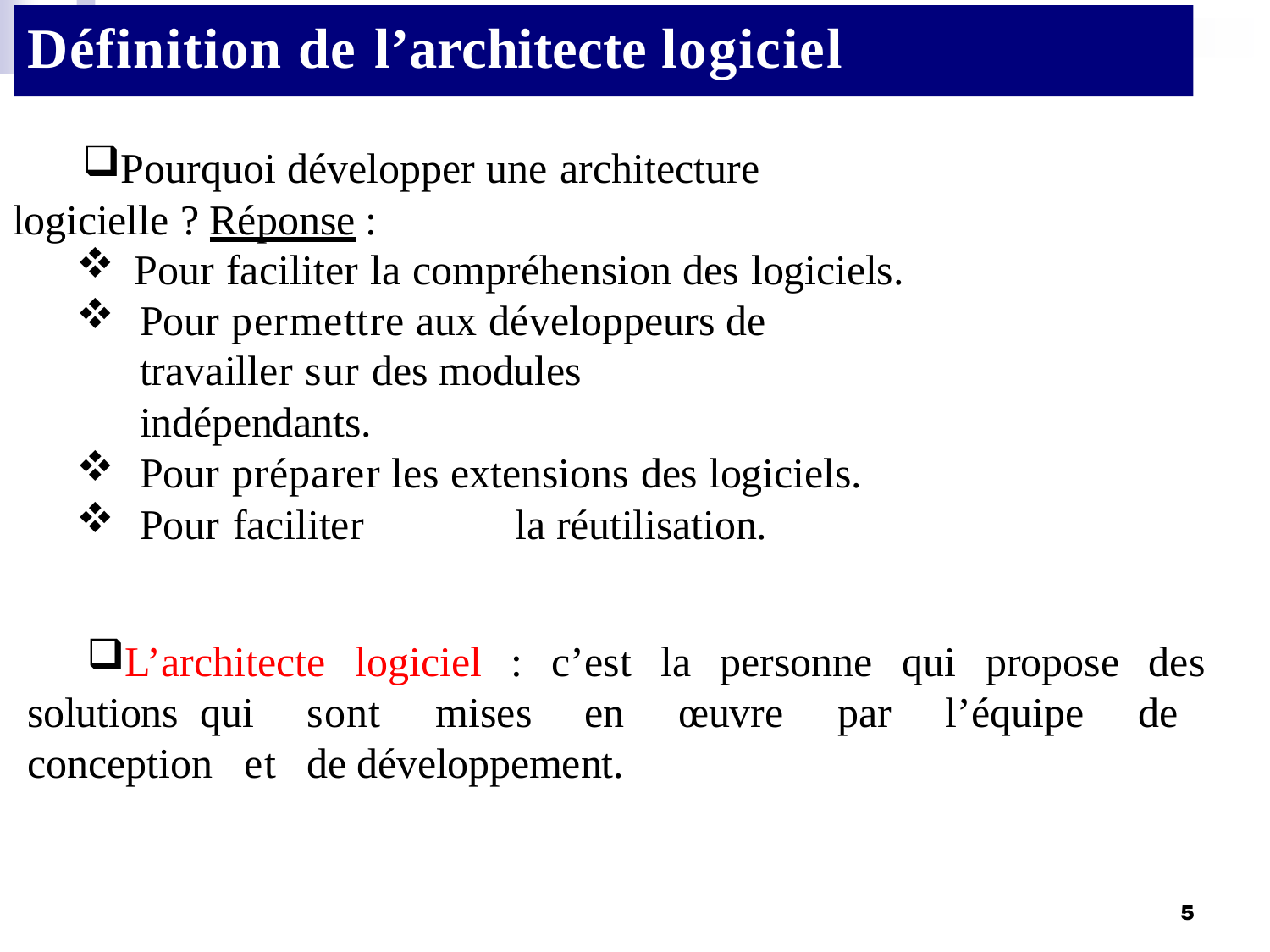

# Définition de l’architecte logiciel
Pourquoi développer une architecture logicielle ? Réponse :
Pour faciliter la compréhension des logiciels.
Pour permettre aux développeurs de travailler sur des modules
indépendants.
Pour préparer les extensions des logiciels.
Pour faciliter	la réutilisation.

L’architecte logiciel : c’est la personne qui propose des solutions qui  sont  mises  en  œuvre  par  l’équipe  de  conception  et  de développement.
5